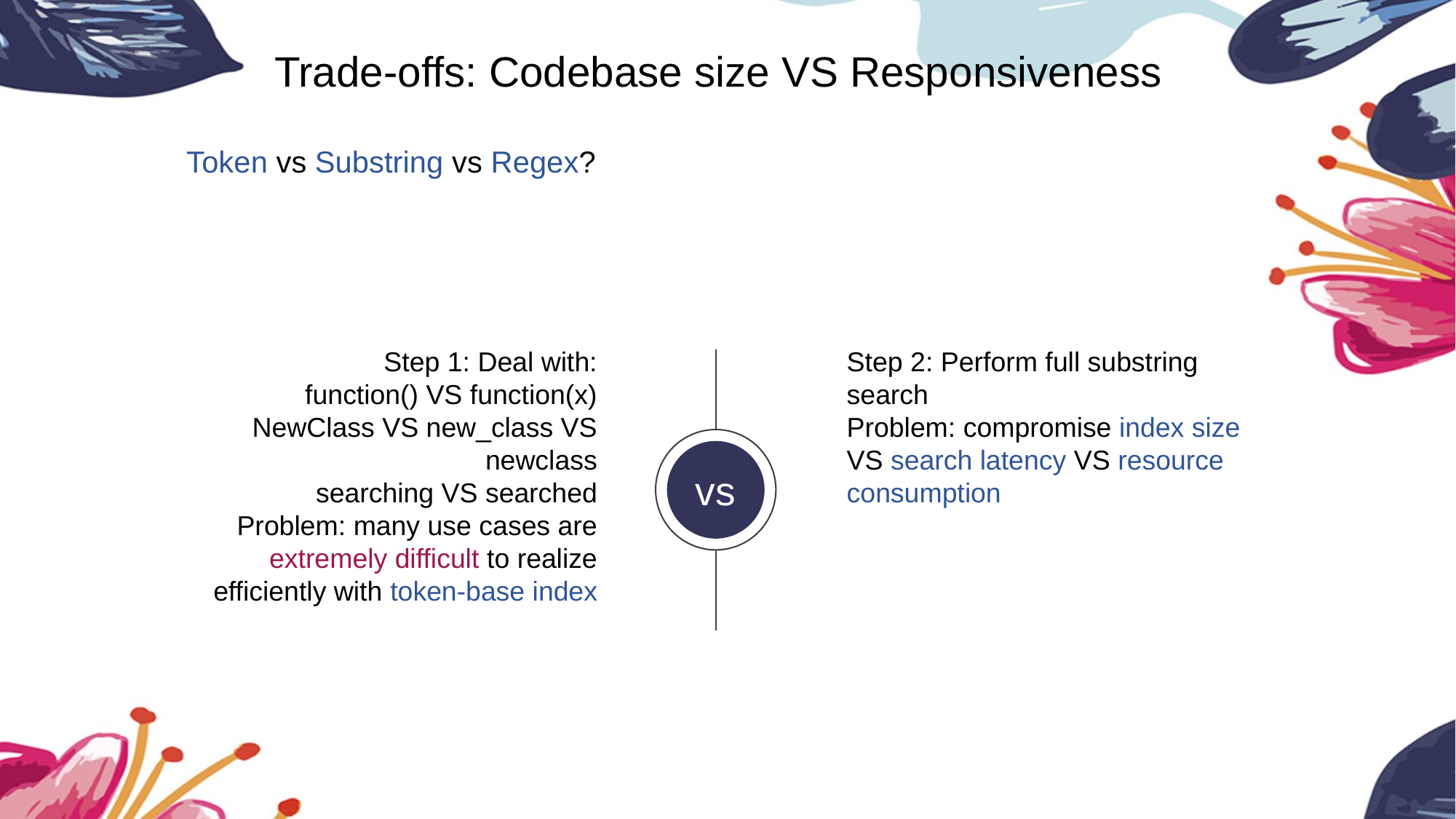

Trade-offs: Codebase size VS Responsiveness
Token vs Substring vs Regex?
Step 1: Deal with:
function() VS function(x)
NewClass VS new_class VS newclass
searching VS searched
Problem: many use cases are extremely difficult to realize efficiently with token-base index
Step 2: Perform full substring search
Problem: compromise index size VS search latency VS resource consumption

vs